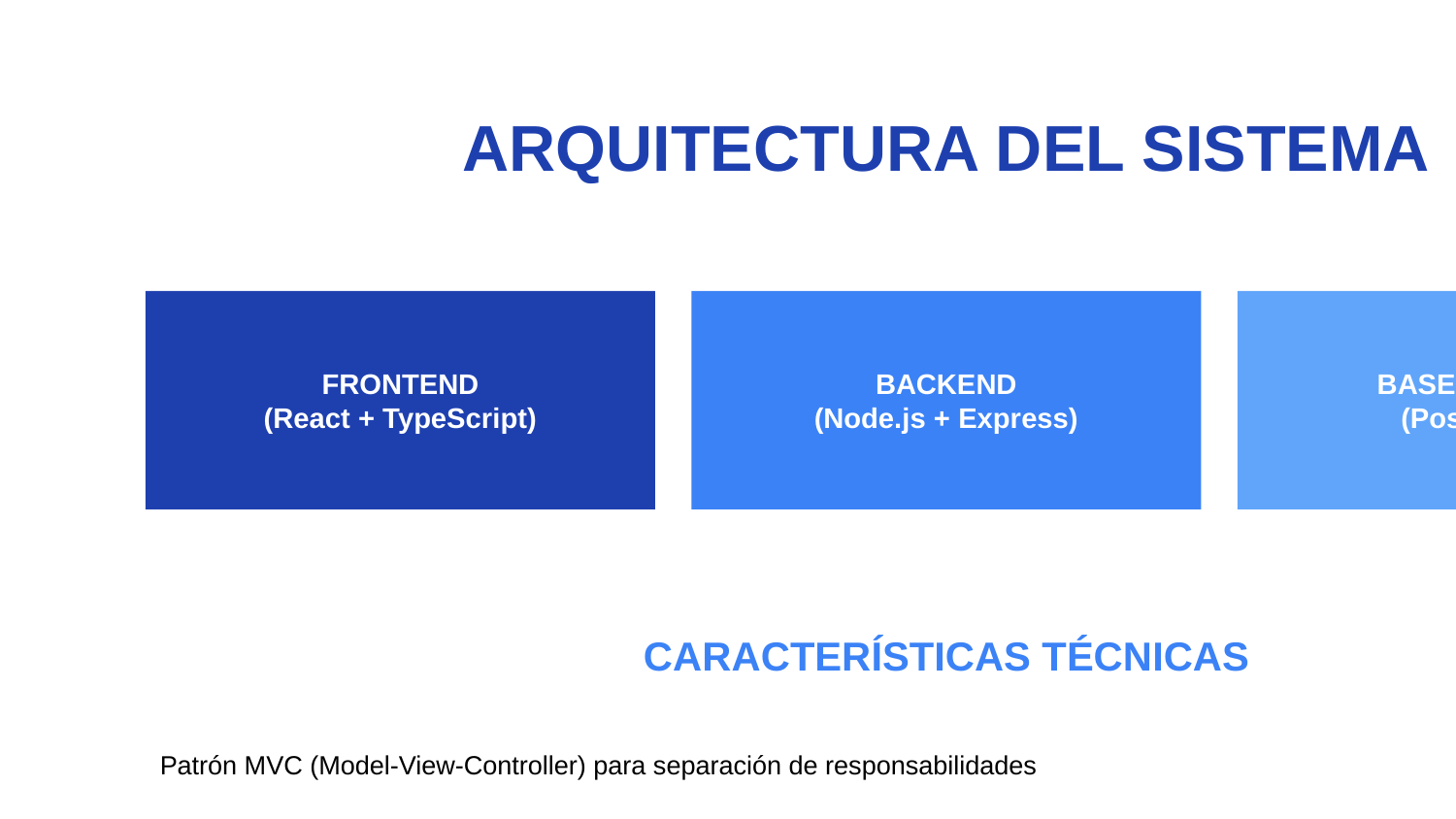

ARQUITECTURA DEL SISTEMA
FRONTEND
(React + TypeScript)
BACKEND
(Node.js + Express)
BASE DE DATOS
(PostgreSQL)
CARACTERÍSTICAS TÉCNICAS
Patrón MVC (Model-View-Controller) para separación de responsabilidades
API REST con middleware de autenticación y validación
Cifrado AES-256 para datos sensibles con salt único por usuario
Gestión de sesiones persistentes con PostgreSQL
Componentes React reutilizables con TypeScript para mayor robustez